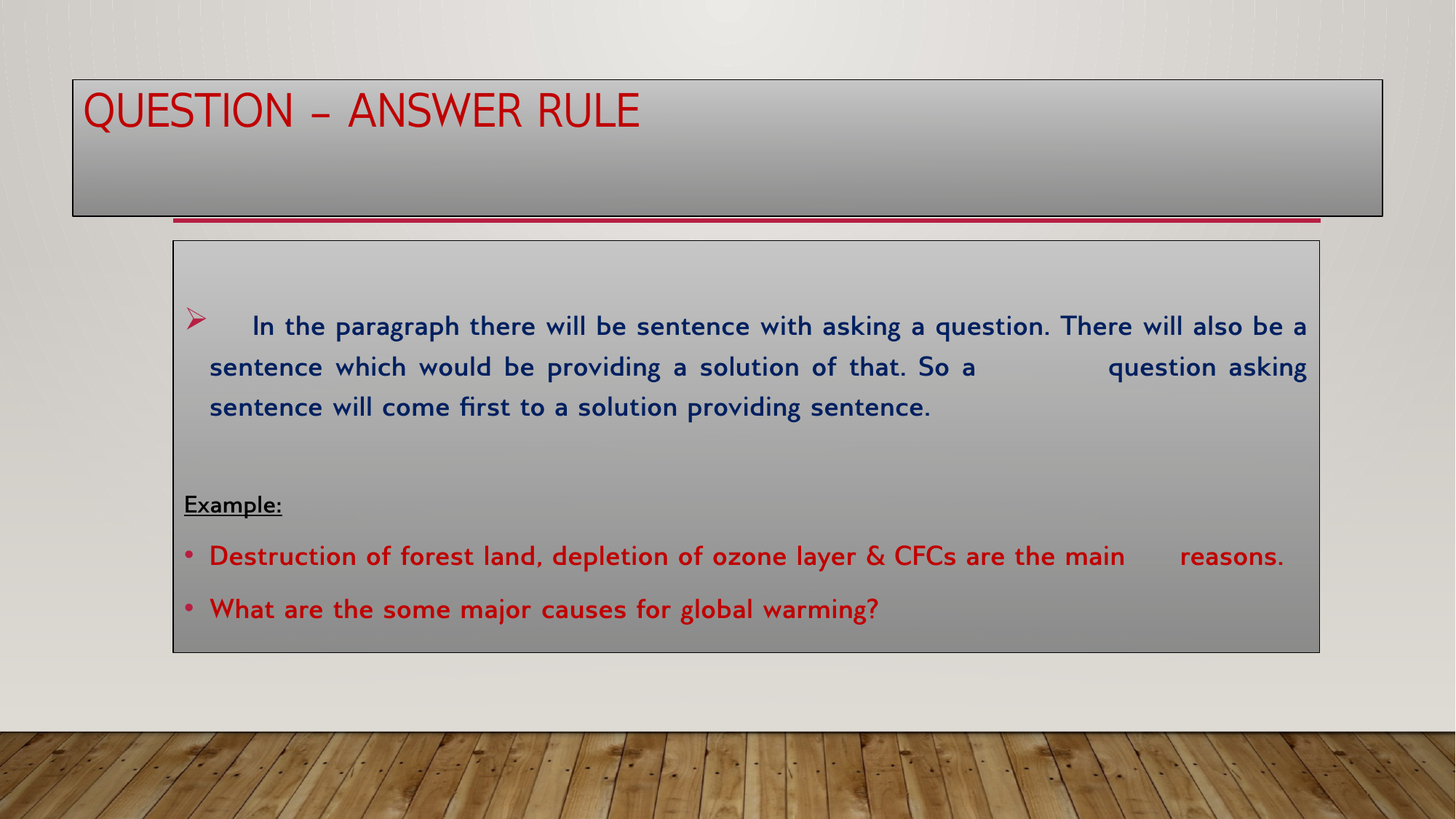

# QUESTION – ANSWER Rule

    In the paragraph there will be sentence with asking a question. There will also be a sentence which would be providing a solution of that. So a           question asking sentence will come first to a solution providing sentence.

Example:
Destruction of forest land, depletion of ozone layer & CFCs are the main      reasons.
What are the some major causes for global warming?